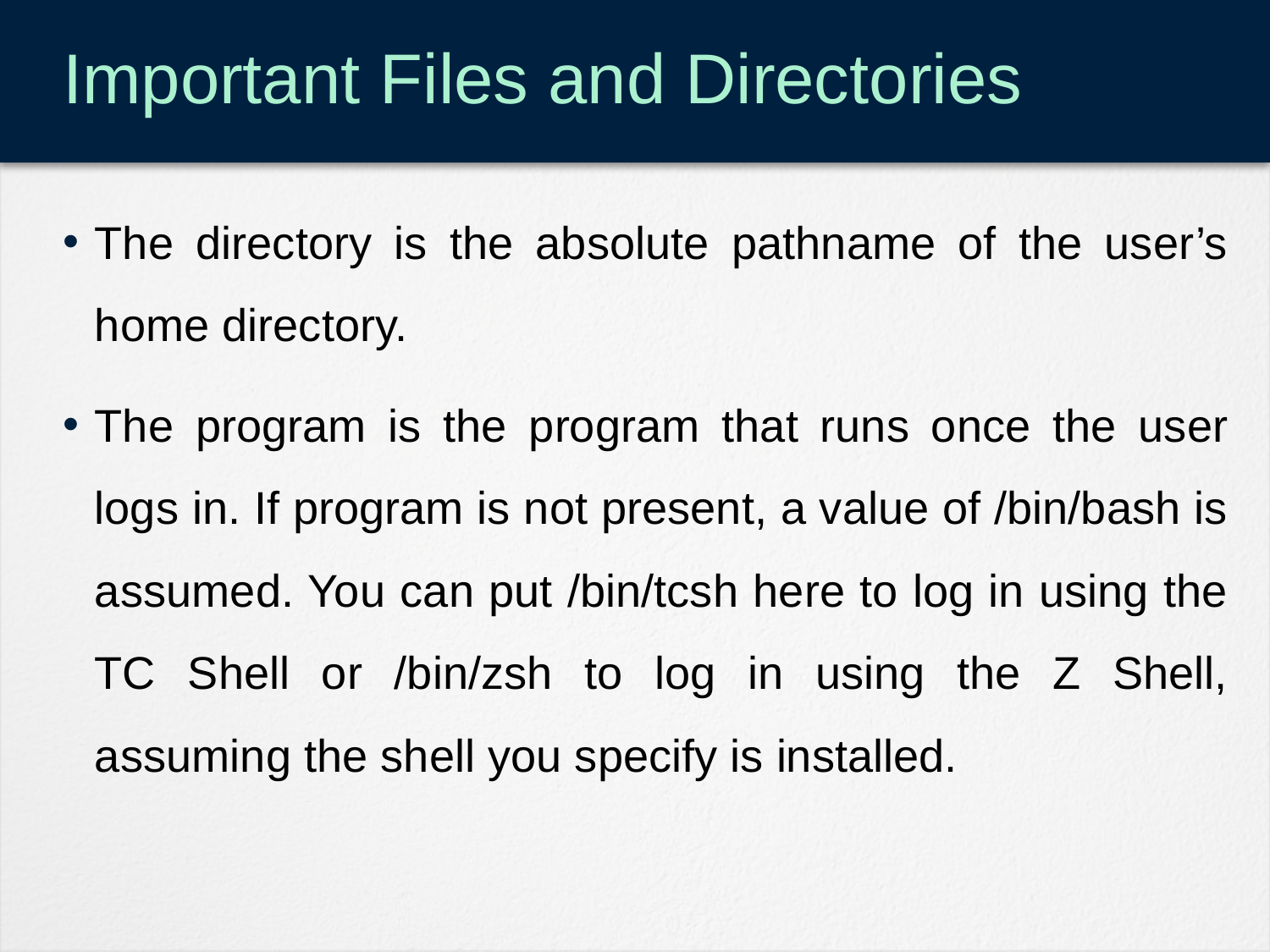

# Important Files and Directories
The directory is the absolute pathname of the user’s home directory.
The program is the program that runs once the user logs in. If program is not present, a value of /bin/bash is assumed. You can put /bin/tcsh here to log in using the TC Shell or /bin/zsh to log in using the Z Shell, assuming the shell you specify is installed.